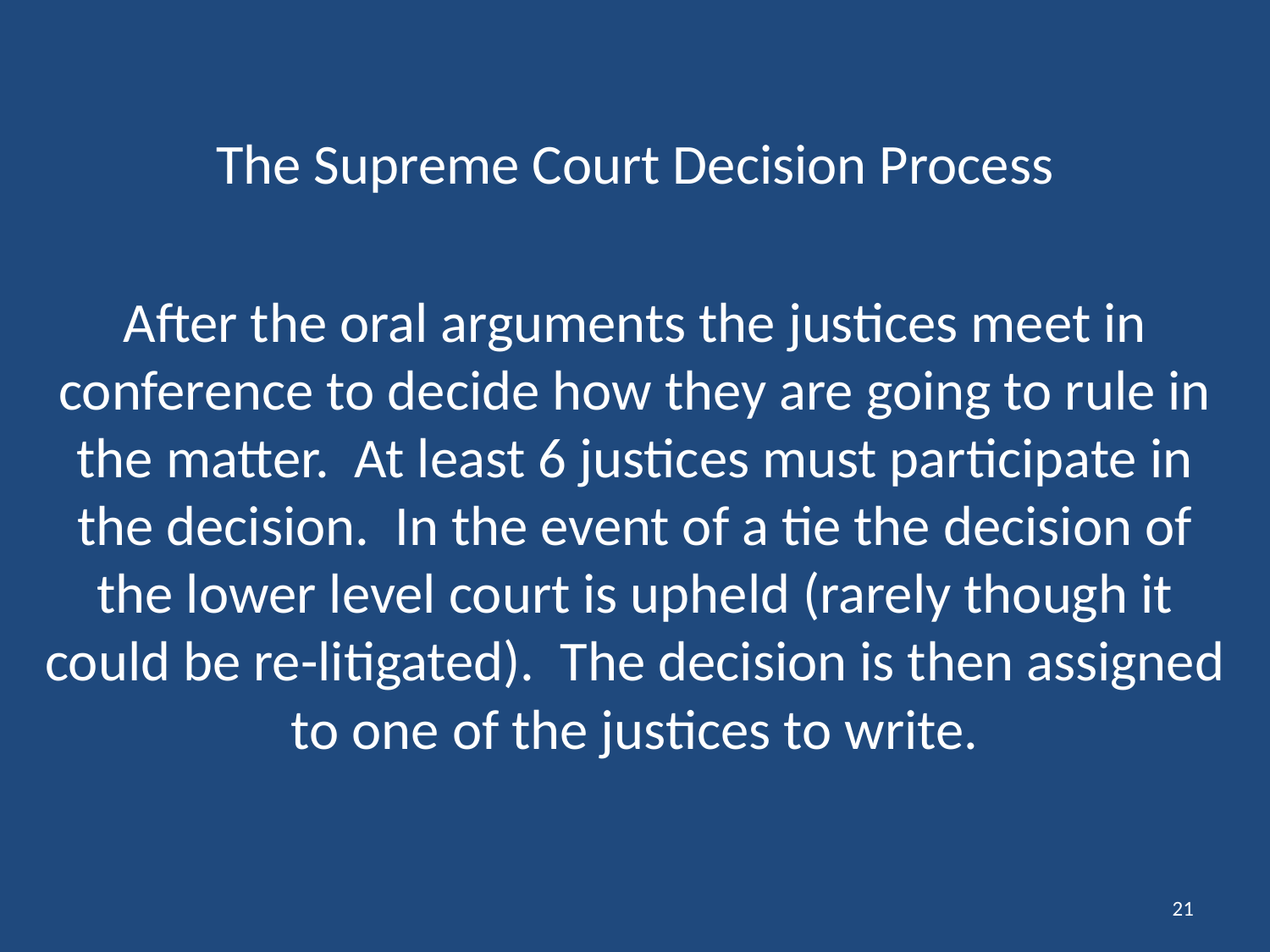

The Supreme Court Decision Process

After the oral arguments the justices meet in conference to decide how they are going to rule in the matter.  At least 6 justices must participate in the decision.  In the event of a tie the decision of the lower level court is upheld (rarely though it could be re-litigated).  The decision is then assigned to one of the justices to write.
21